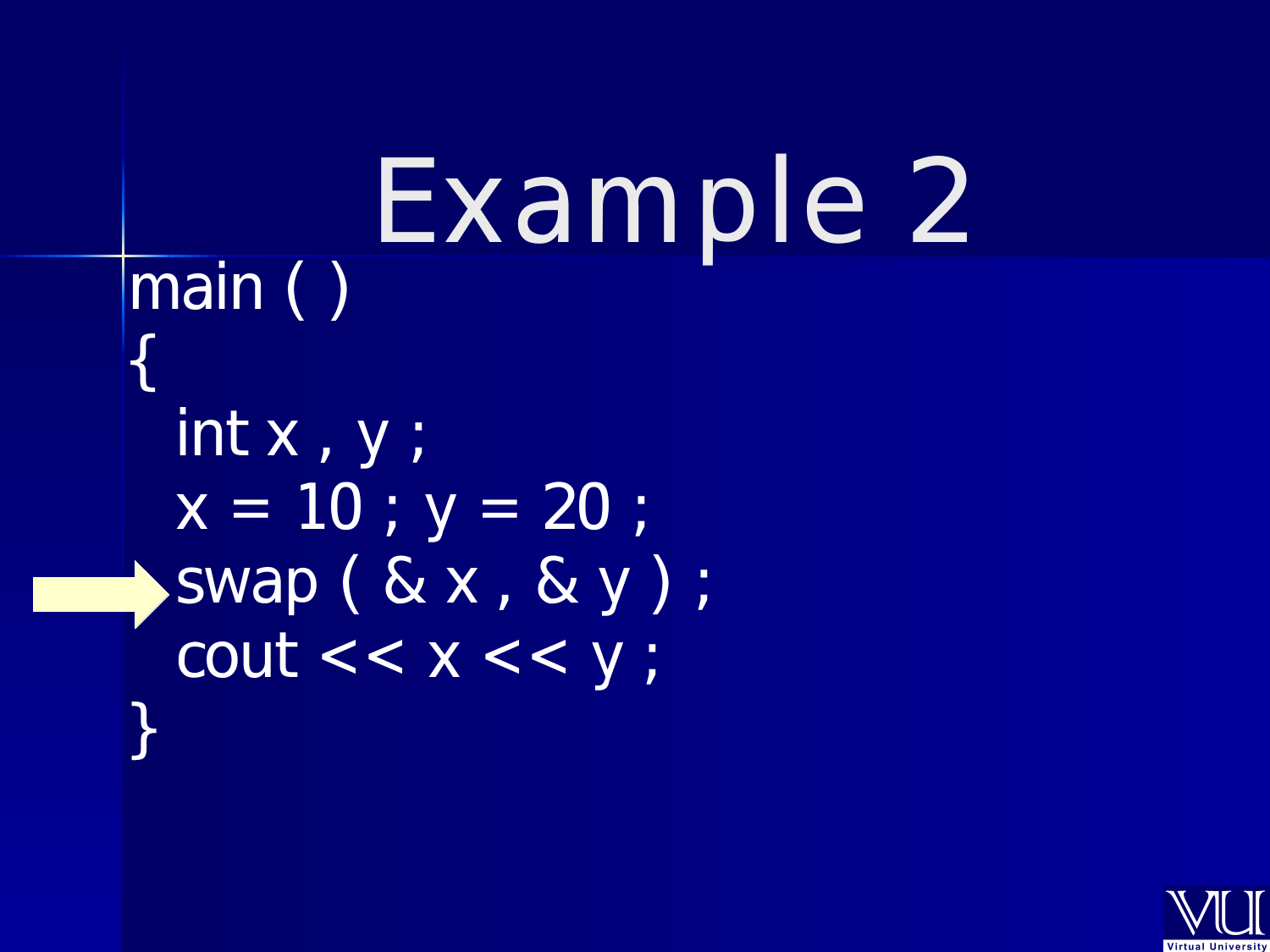

# Example 2
main ( )
{
	int x , y ;
	x = 10 ; y = 20 ;
	swap ( & x , & y ) ;
	cout << x << y ;
}